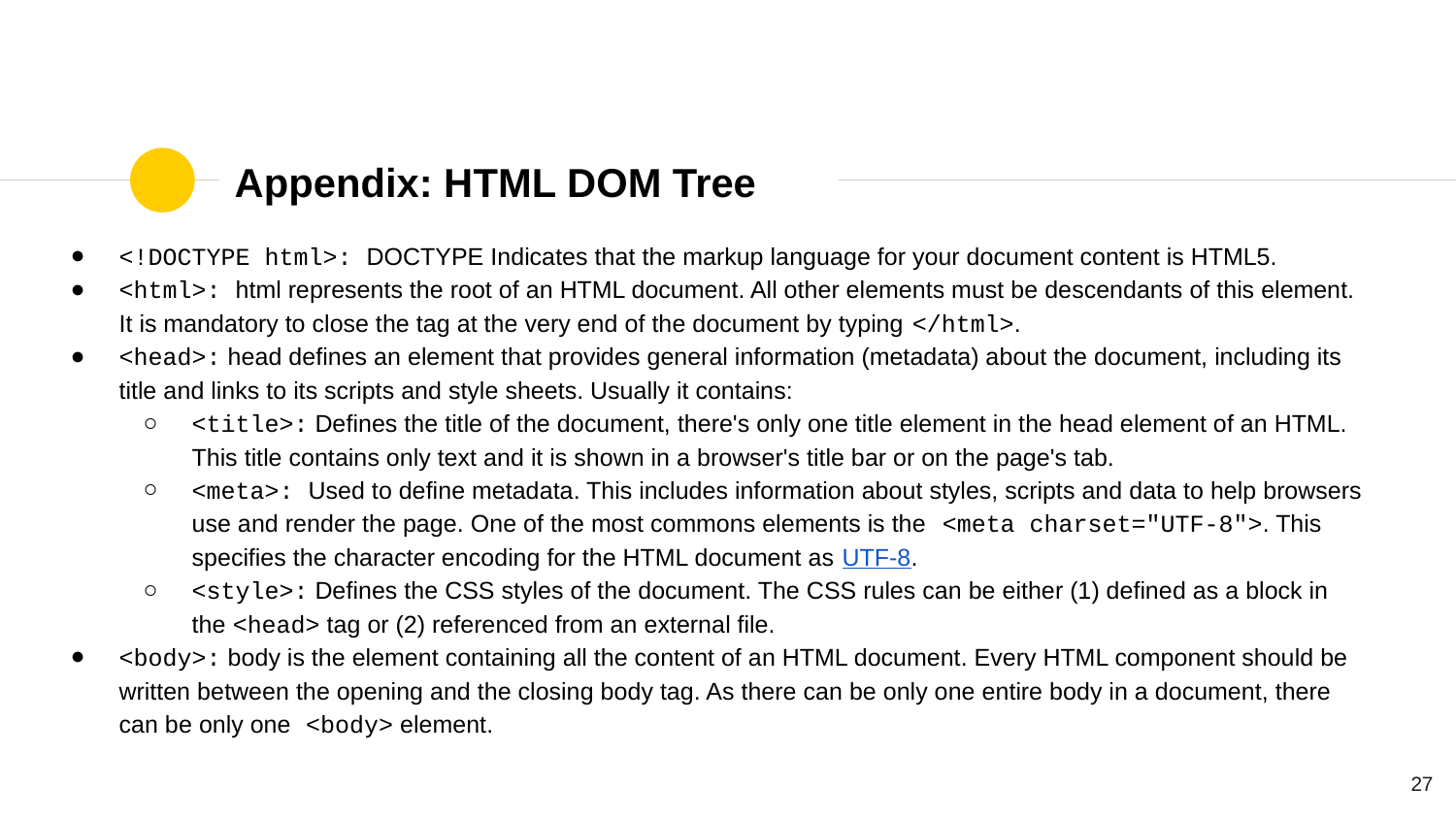

# Appendix: HTML DOM Tree
<!DOCTYPE html>: DOCTYPE Indicates that the markup language for your document content is HTML5.
<html>: html represents the root of an HTML document. All other elements must be descendants of this element. It is mandatory to close the tag at the very end of the document by typing </html>.
<head>: head defines an element that provides general information (metadata) about the document, including its title and links to its scripts and style sheets. Usually it contains:
<title>: Defines the title of the document, there's only one title element in the head element of an HTML. This title contains only text and it is shown in a browser's title bar or on the page's tab.
<meta>: Used to define metadata. This includes information about styles, scripts and data to help browsers use and render the page. One of the most commons elements is the <meta charset="UTF-8">. This specifies the character encoding for the HTML document as UTF-8.
<style>: Defines the CSS styles of the document. The CSS rules can be either (1) defined as a block in the <head> tag or (2) referenced from an external file.
<body>: body is the element containing all the content of an HTML document. Every HTML component should be written between the opening and the closing body tag. As there can be only one entire body in a document, there can be only one <body> element.

27